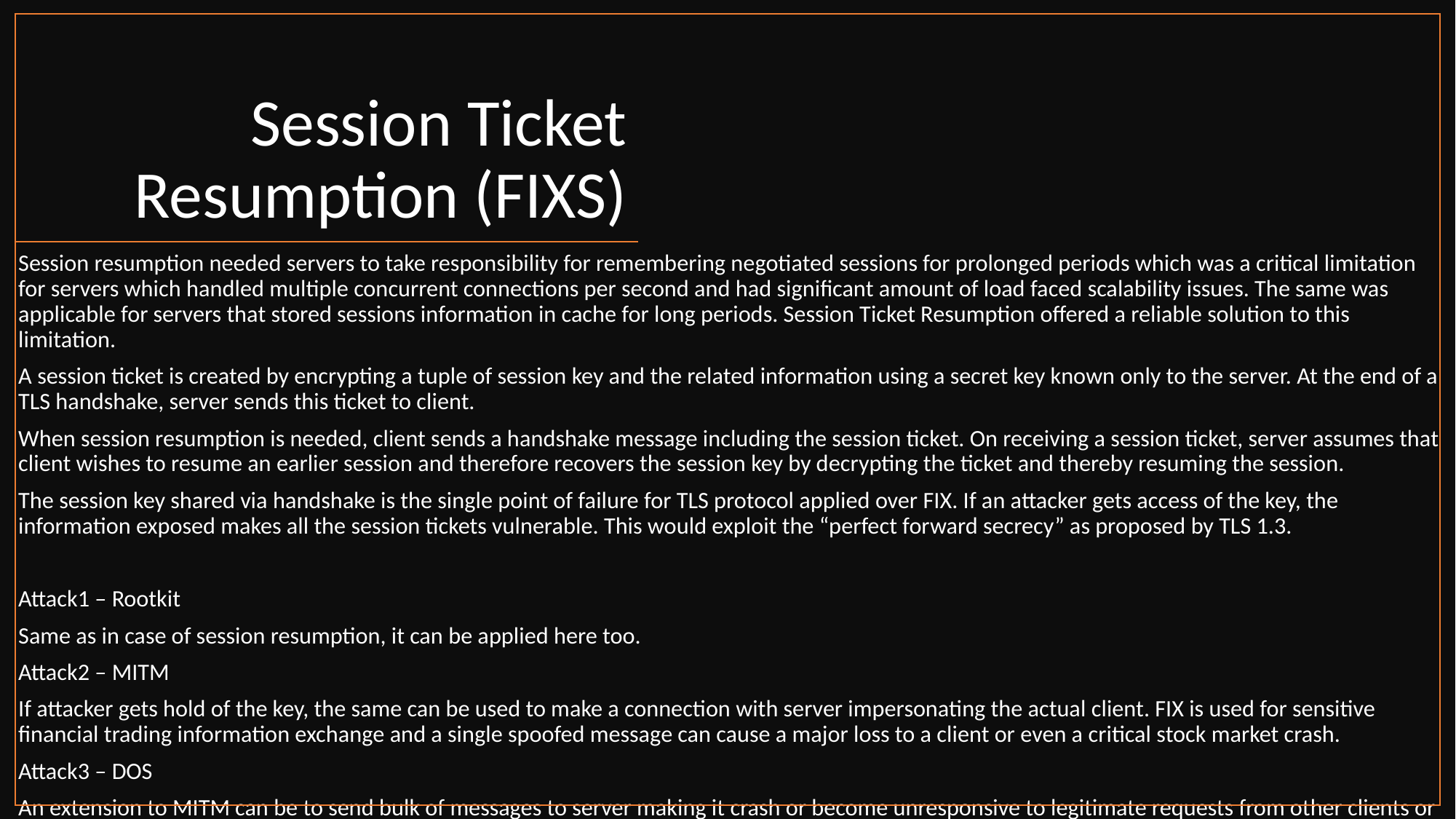

# Session Ticket Resumption (FIXS)
Session resumption needed servers to take responsibility for remembering negotiated sessions for prolonged periods which was a critical limitation for servers which handled multiple concurrent connections per second and had significant amount of load faced scalability issues. The same was applicable for servers that stored sessions information in cache for long periods. Session Ticket Resumption offered a reliable solution to this limitation.
A session ticket is created by encrypting a tuple of session key and the related information using a secret key known only to the server. At the end of a TLS handshake, server sends this ticket to client.
When session resumption is needed, client sends a handshake message including the session ticket. On receiving a session ticket, server assumes that client wishes to resume an earlier session and therefore recovers the session key by decrypting the ticket and thereby resuming the session.
The session key shared via handshake is the single point of failure for TLS protocol applied over FIX. If an attacker gets access of the key, the information exposed makes all the session tickets vulnerable. This would exploit the “perfect forward secrecy” as proposed by TLS 1.3.

Attack1 – Rootkit
Same as in case of session resumption, it can be applied here too.
Attack2 – MITM
If attacker gets hold of the key, the same can be used to make a connection with server impersonating the actual client. FIX is used for sensitive financial trading information exchange and a single spoofed message can cause a major loss to a client or even a critical stock market crash.
Attack3 – DOS
An extension to MITM can be to send bulk of messages to server making it crash or become unresponsive to legitimate requests from other clients or connections.